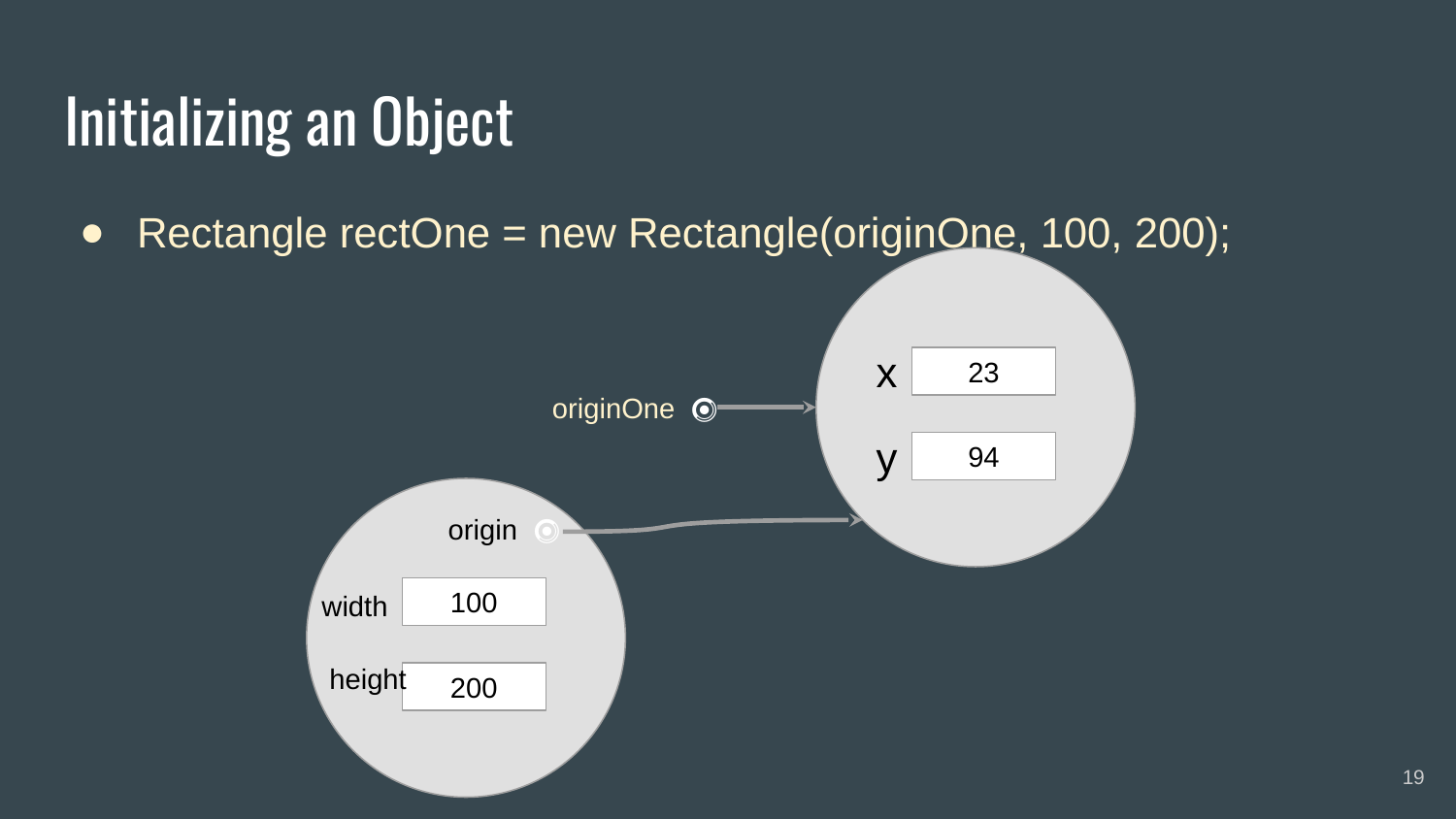

# Initializing an Object
Rectangle rectOne = new Rectangle(originOne, 100, 200);

x
23
originOne  🔘
y
94

origin  🔘
width
100
height
200
19